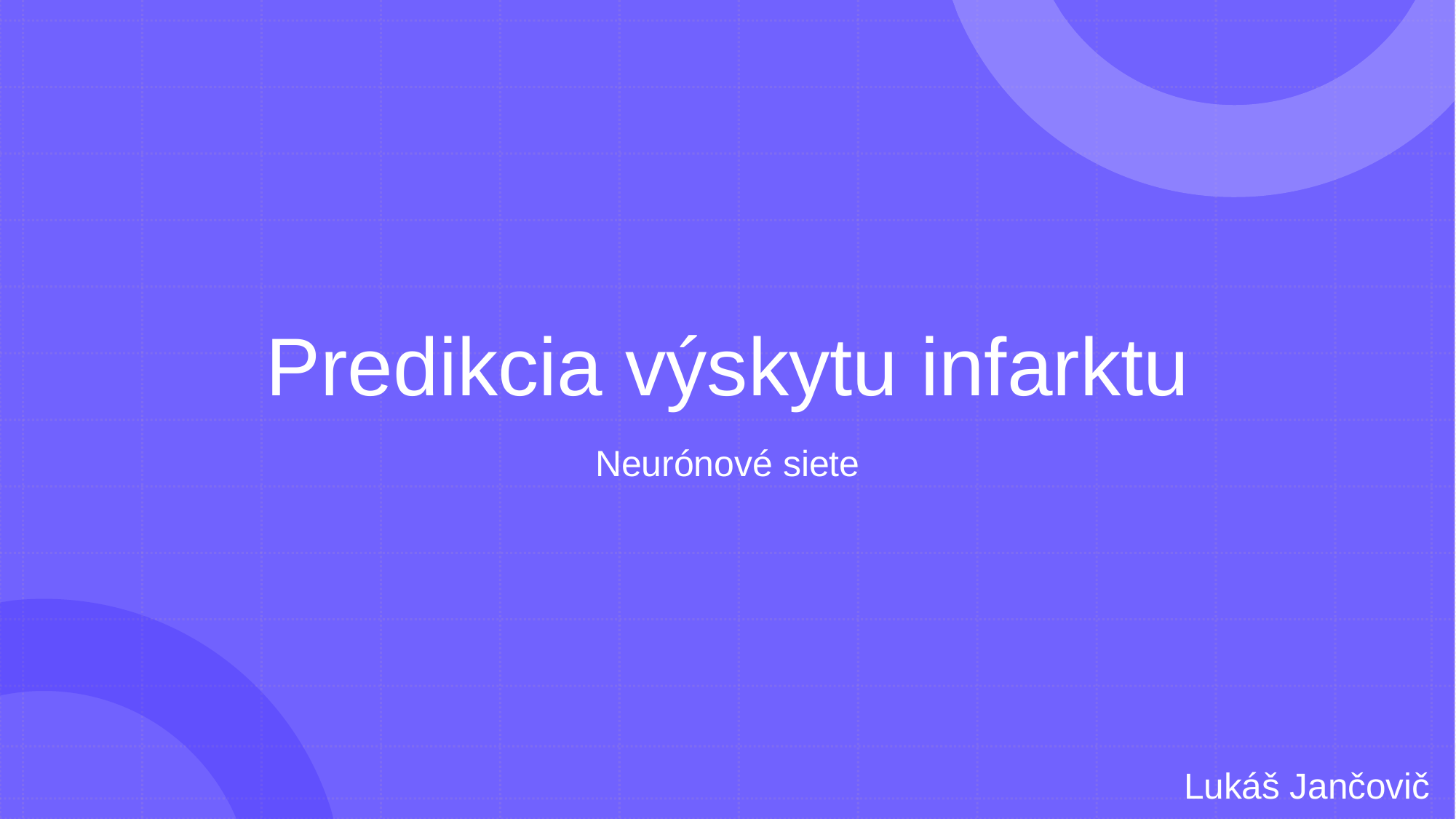

# Predikcia výskytu infarktu
Neurónové siete
Lukáš Jančovič